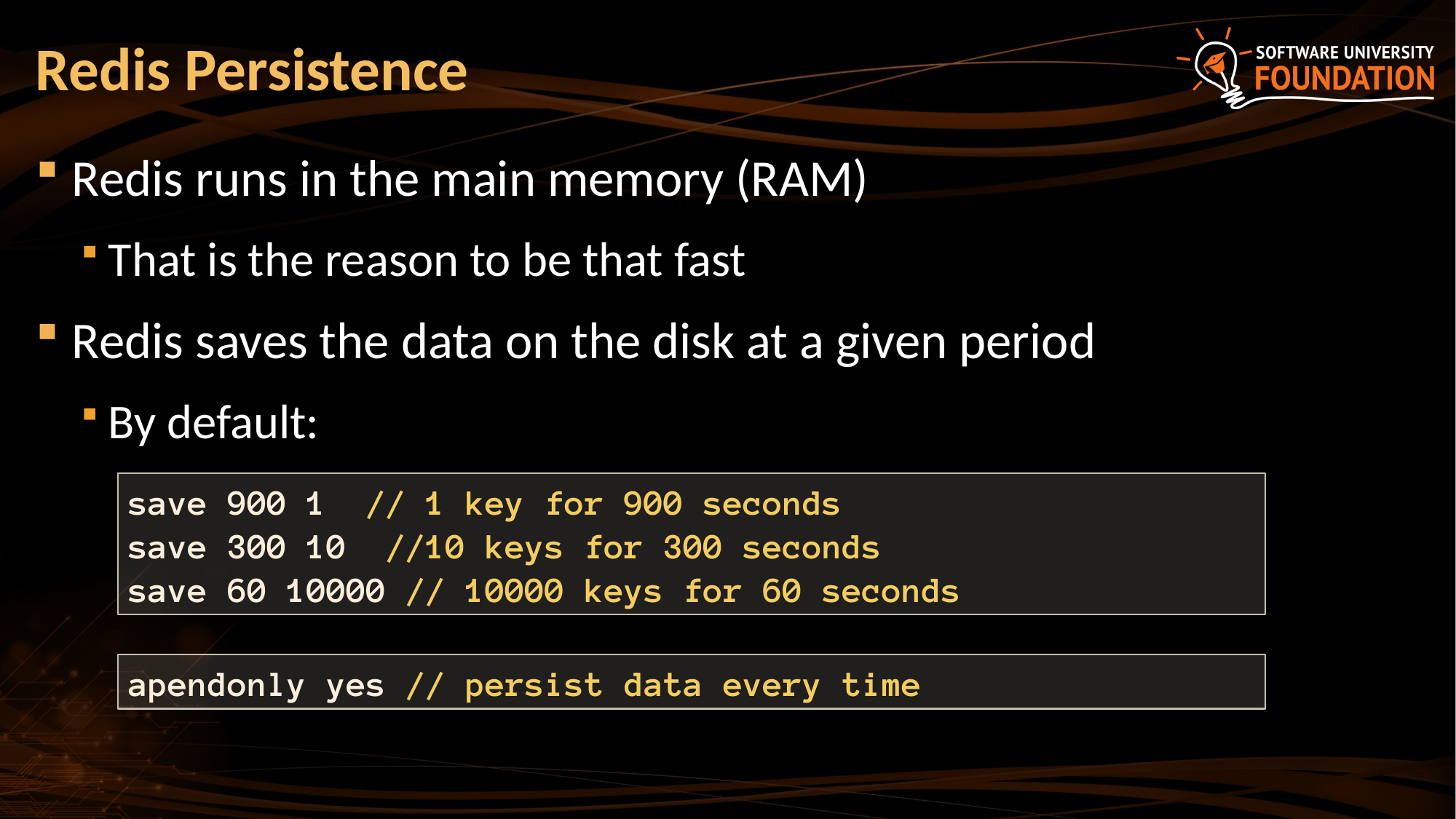

# Redis Persistence
Redis runs in the main memory (RAM)
That is the reason to be that fast
Redis saves the data on the disk at a given period
By default:

save 900 1  // 1 key for 900 seconds
save 300 10  //10 keys for 300 seconds
save 60 10000 // 10000 keys for 60 seconds
apendonly yes // persist data every time